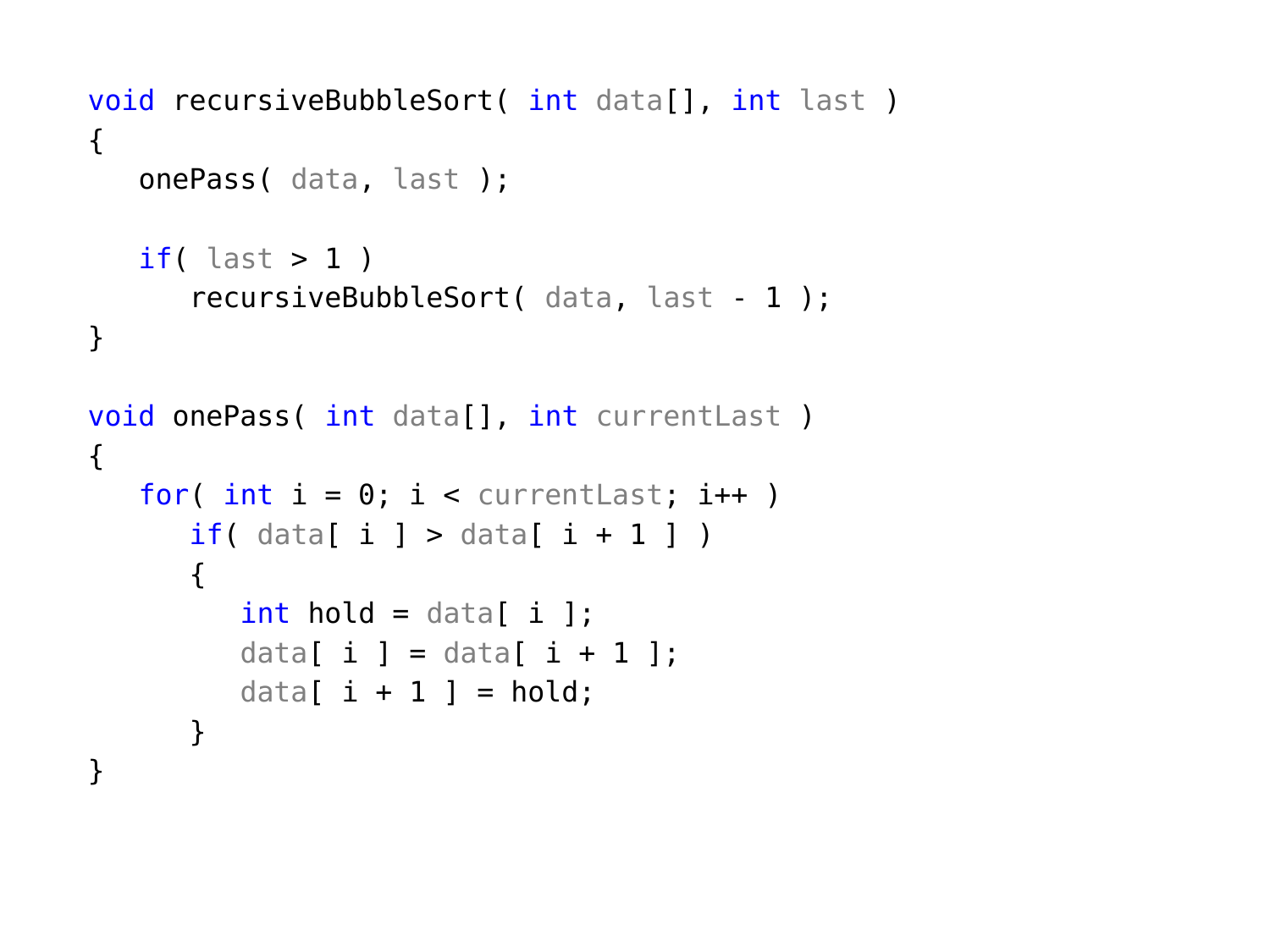

void recursiveBubbleSort( int data[], int last )
{
   onePass( data, last );

   if( last > 1 )
      recursiveBubbleSort( data, last - 1 );
}

void onePass( int data[], int currentLast )
{
   for( int i = 0; i < currentLast; i++ )
      if( data[ i ] > data[ i + 1 ] )
      {
         int hold = data[ i ];
         data[ i ] = data[ i + 1 ];
         data[ i + 1 ] = hold;
      }
}